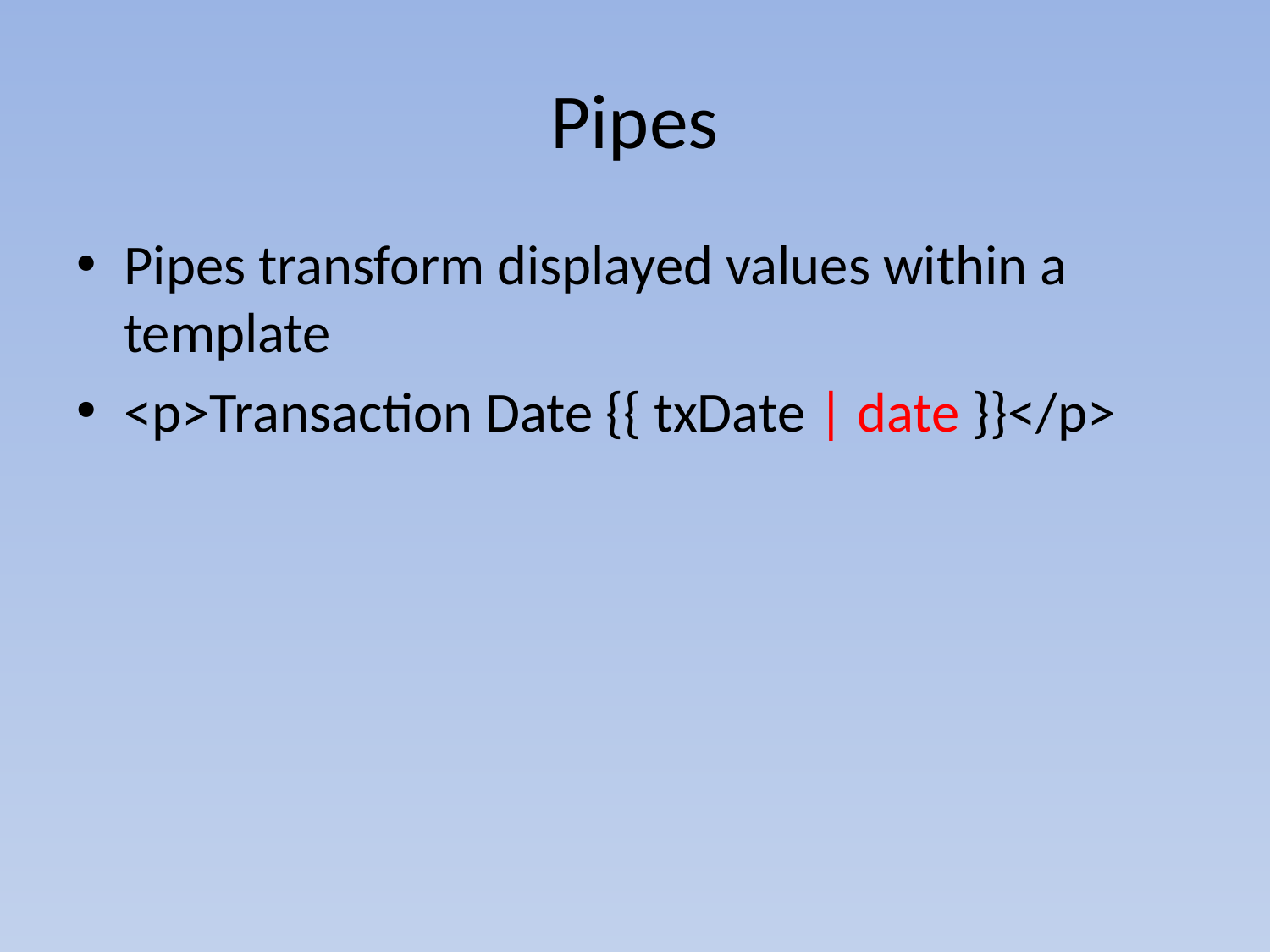

# Pipes
Pipes transform displayed values within a template
<p>Transaction Date {{ txDate | date }}</p>